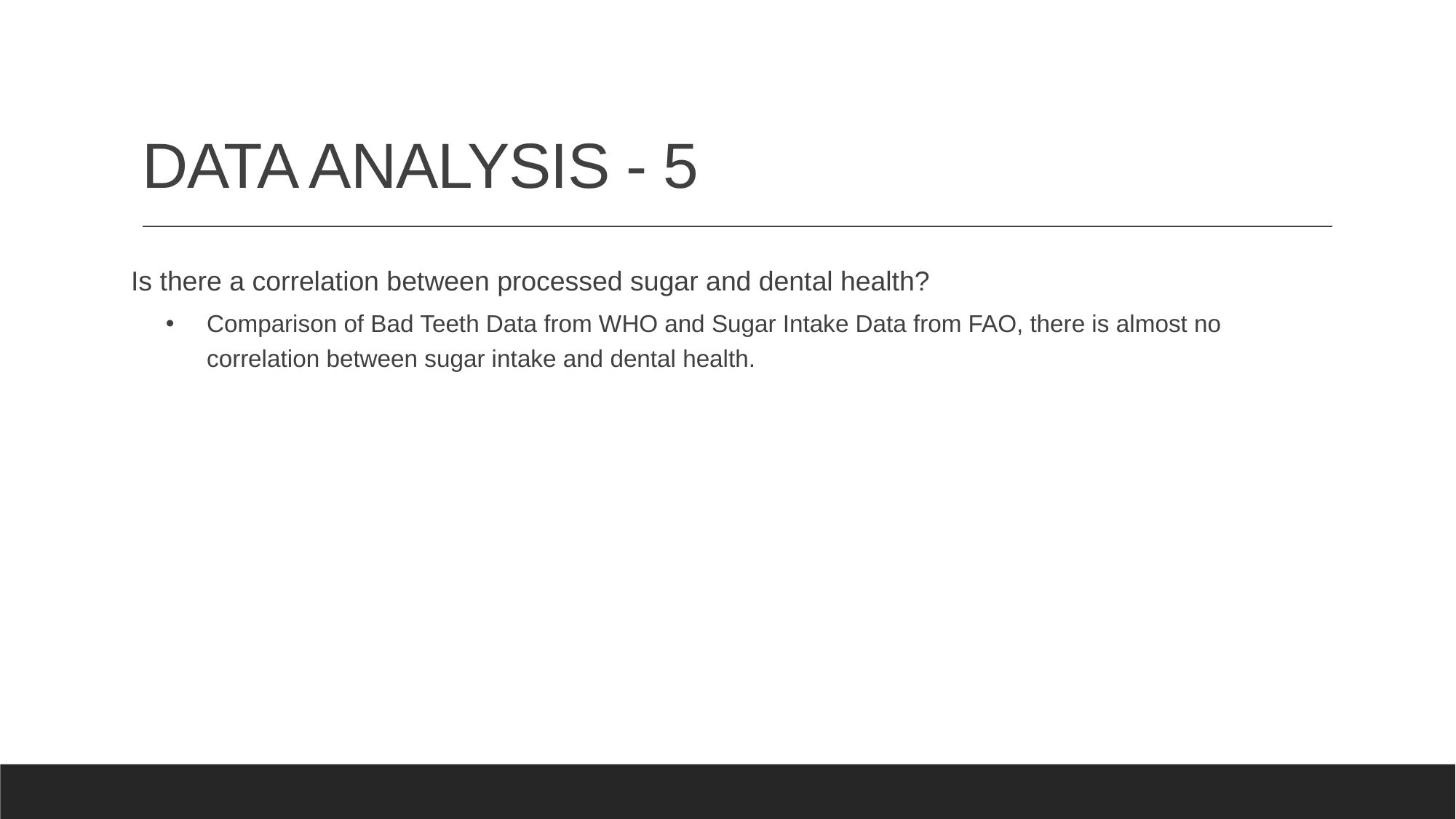

# DATA ANALYSIS - 5
Is there a correlation between processed sugar and dental health?
Comparison of Bad Teeth Data from WHO and Sugar Intake Data from FAO, there is almost no correlation between sugar intake and dental health.